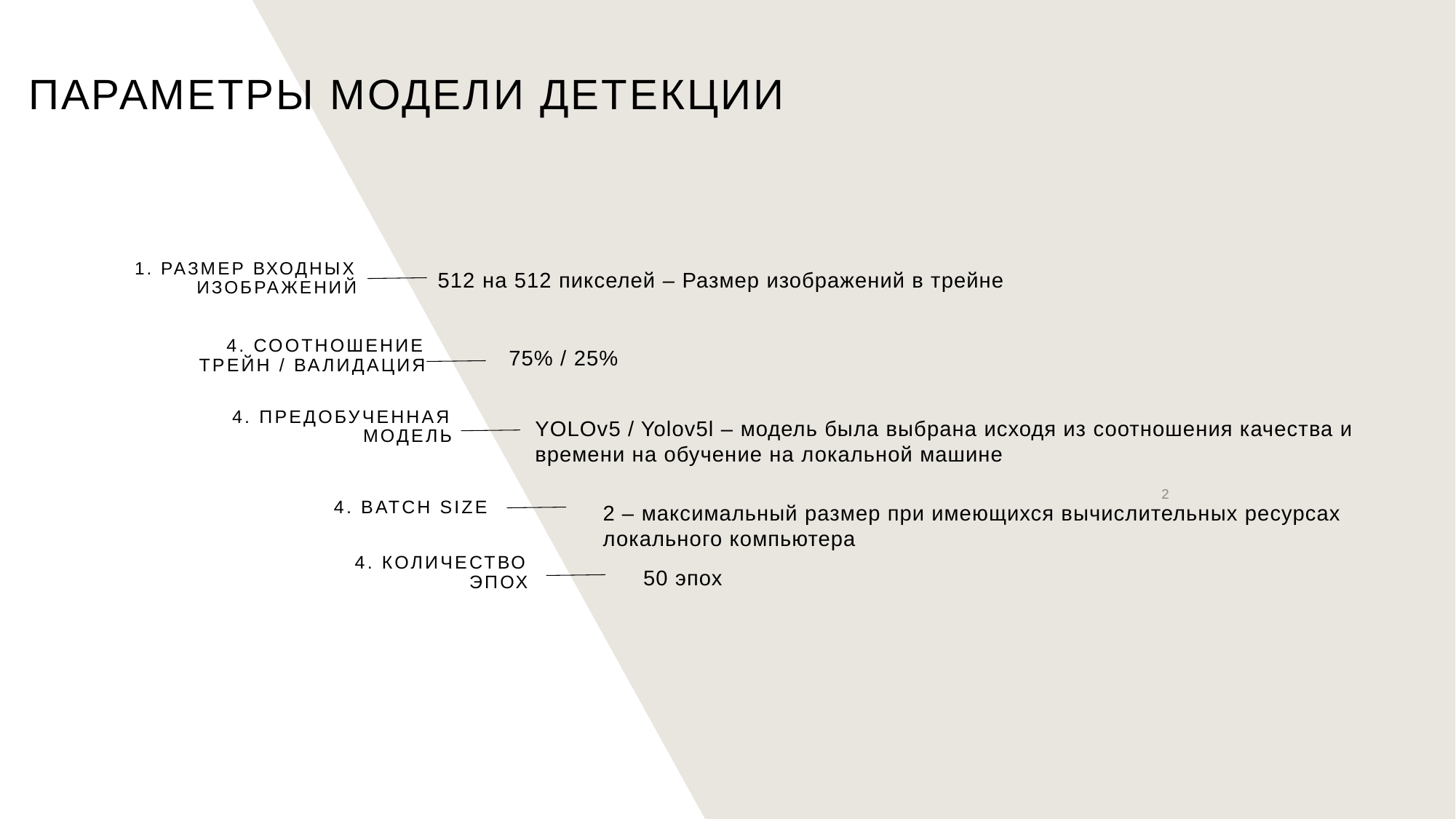

# Параметры модели детекции
1. Размер входных изображений
512 на 512 пикселей – Размер изображений в трейне

4. Соотношение трейн / валидация
75% / 25%

4. Предобученная модель
YOLOv5 / Yolov5l – модель была выбрана исходя из соотношения качества и времени на обучение на локальной машине

2
4. Batch size
2 – максимальный размер при имеющихся вычислительных ресурсах локального компьютера
4. Количество эпох
50 эпох